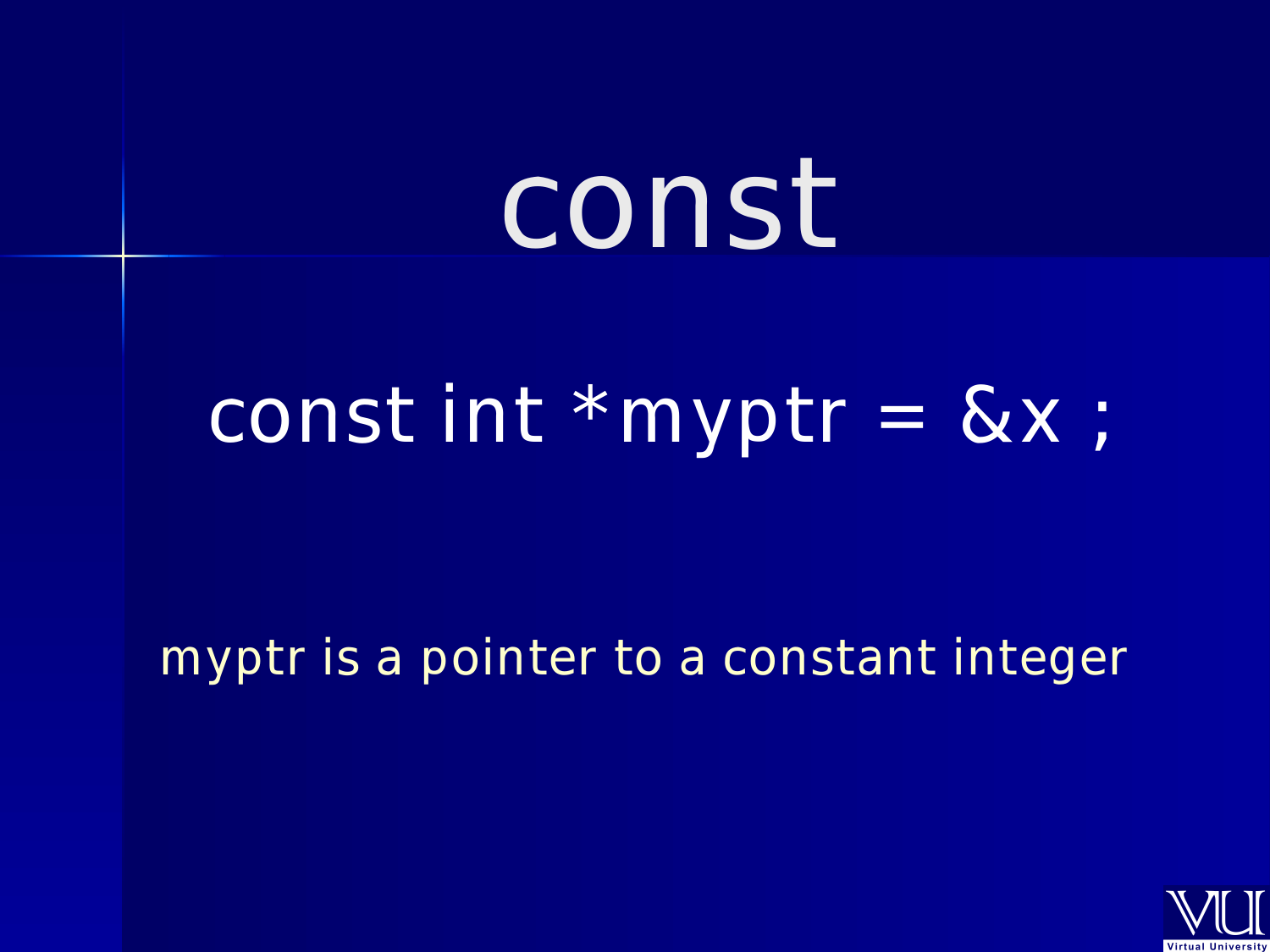

# const

	const int *myptr = &x ;

myptr is a pointer to a constant integer